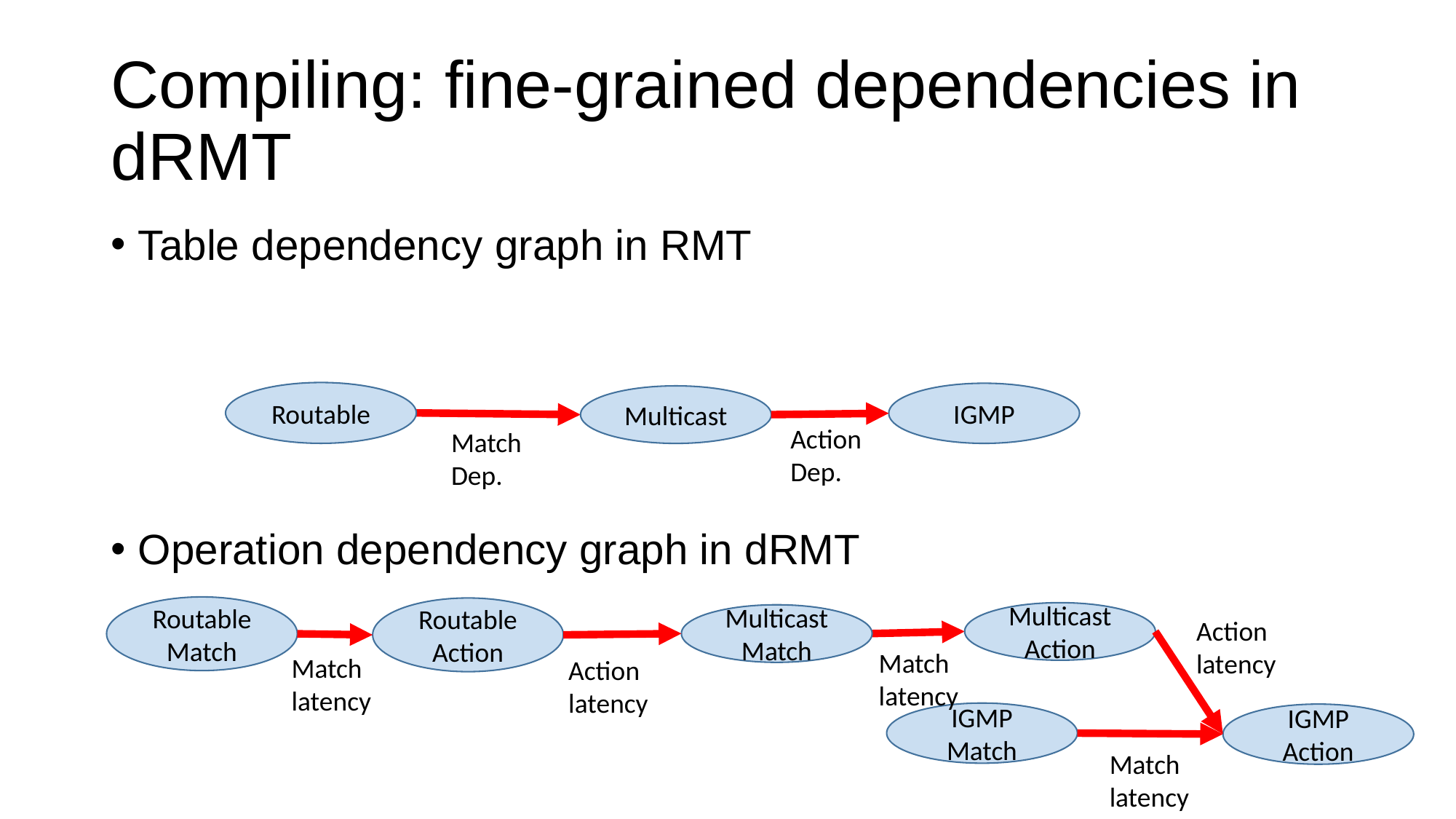

# Compiling: fine-grained dependencies in dRMT

Table dependency graph in RMT

Operation dependency graph in dRMT

Routable
IGMP
Multicast
Action
Dep.
Match
Dep.
Routable
Match
Routable
Action
Multicast
Action
Multicast
Match
Action
latency
Match
latency
Match
latency
Action
latency
IGMP
Match
IGMP
Action
Match
latency